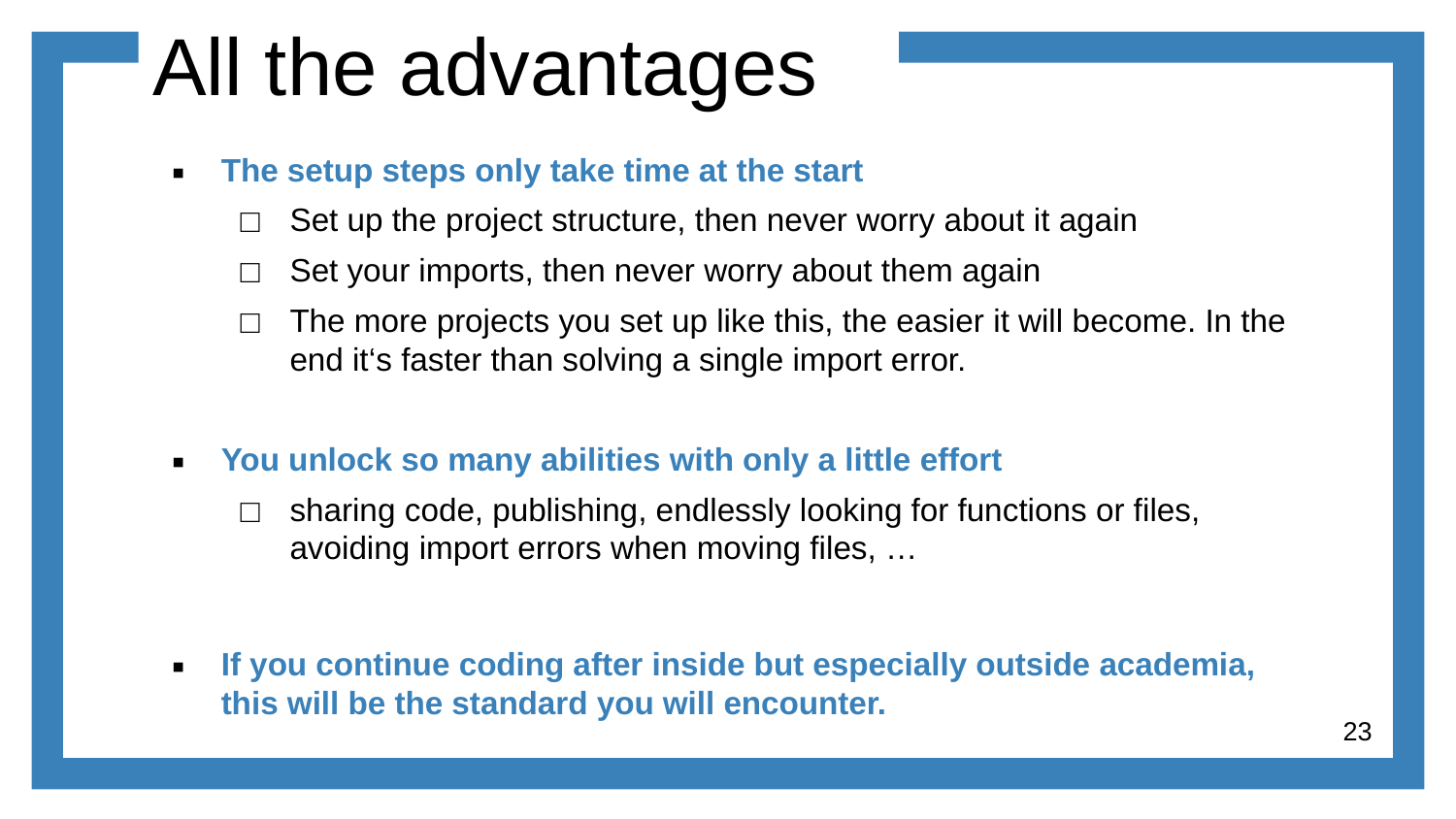

All the advantages
The setup steps only take time at the start
Set up the project structure, then never worry about it again
Set your imports, then never worry about them again
The more projects you set up like this, the easier it will become. In the end it‘s faster than solving a single import error.

You unlock so many abilities with only a little effort
sharing code, publishing, endlessly looking for functions or files, avoiding import errors when moving files, …

If you continue coding after inside but especially outside academia, this will be the standard you will encounter.

23